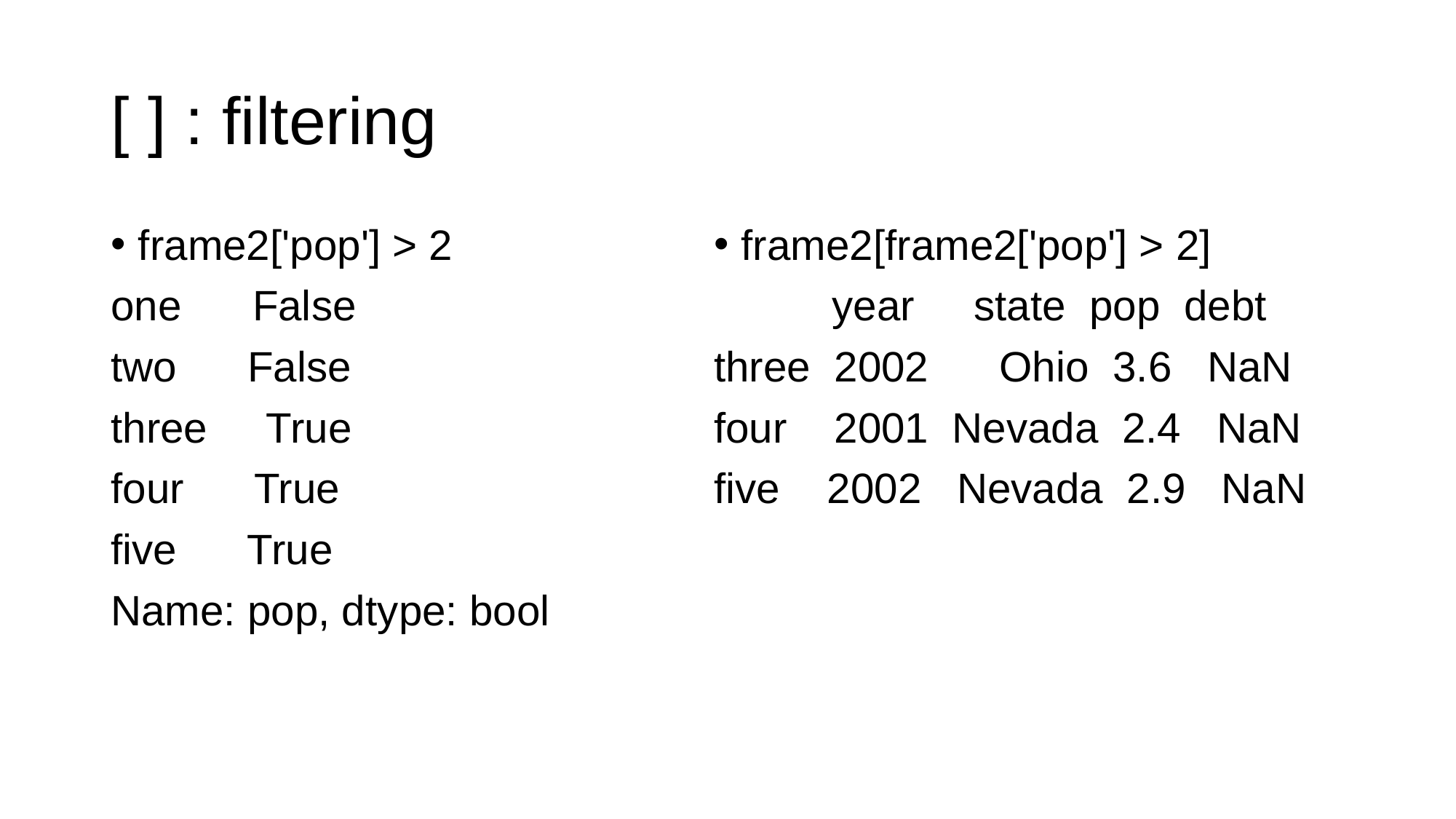

# [ ] : filtering
frame2['pop'] > 2
one      False
two      False
three     True
four      True
five      True
Name: pop, dtype: bool
frame2[frame2['pop'] > 2]
          year     state  pop  debt
three  2002      Ohio  3.6   NaN
four    2001  Nevada  2.4   NaN
five    2002   Nevada  2.9   NaN